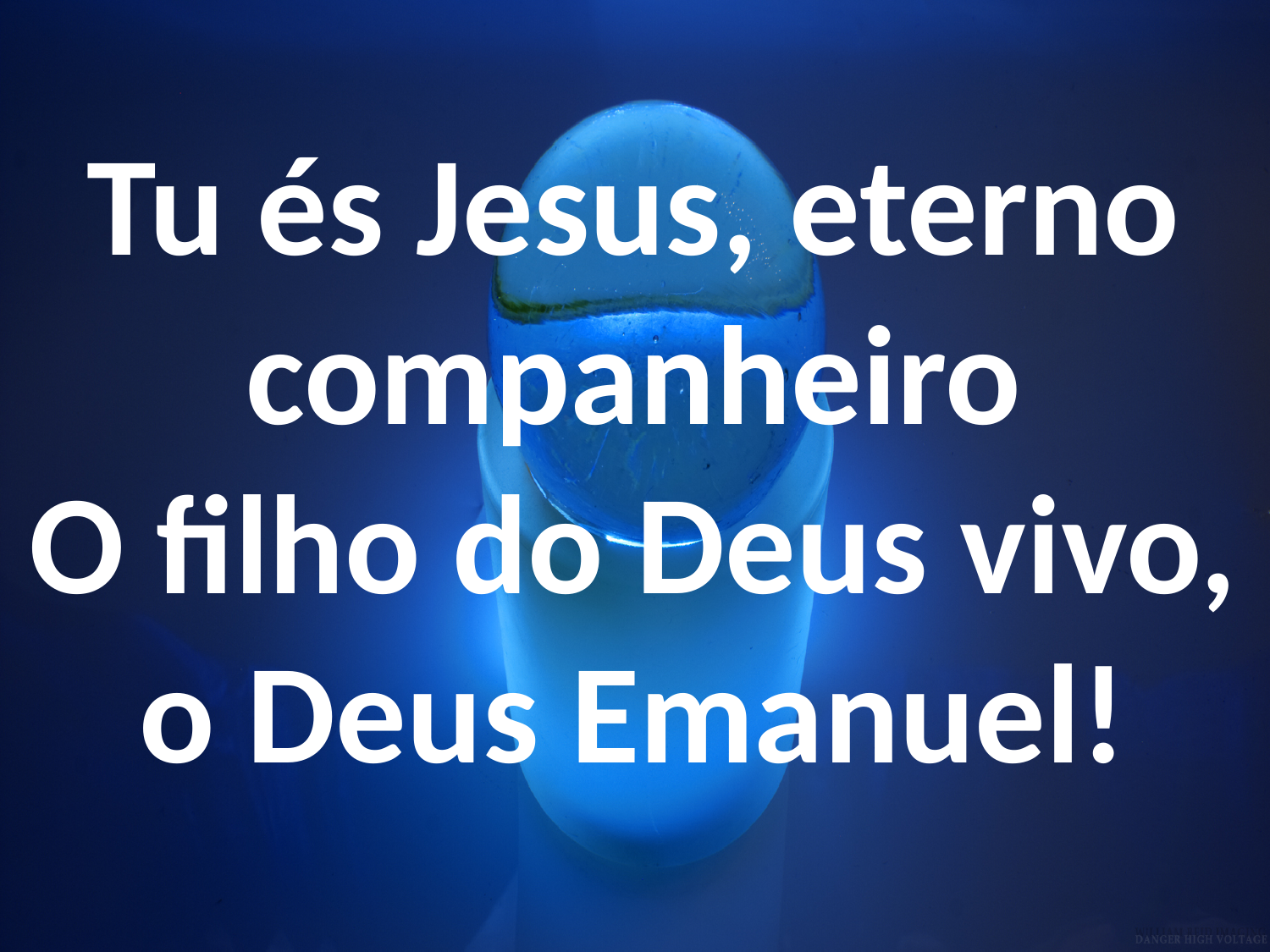

Tu és Jesus, eterno companheiro
O filho do Deus vivo,
o Deus Emanuel!